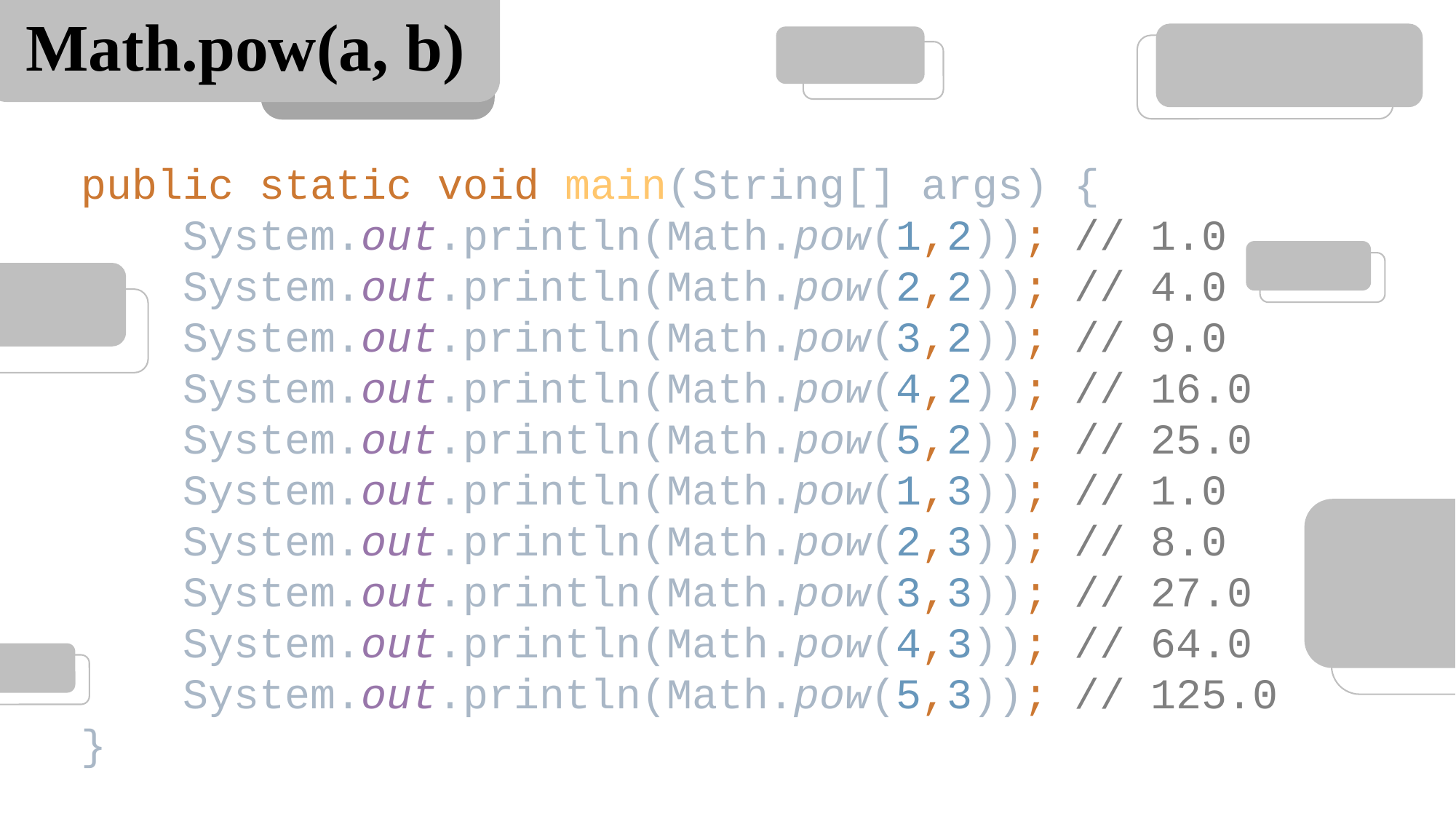

Math.pow(a, b)

public static void main(String[] args) {
    System.out.println(Math.pow(1,2)); // 1.0
    System.out.println(Math.pow(2,2)); // 4.0
    System.out.println(Math.pow(3,2)); // 9.0
    System.out.println(Math.pow(4,2)); // 16.0
    System.out.println(Math.pow(5,2)); // 25.0
    System.out.println(Math.pow(1,3)); // 1.0
    System.out.println(Math.pow(2,3)); // 8.0
    System.out.println(Math.pow(3,3)); // 27.0
    System.out.println(Math.pow(4,3)); // 64.0
    System.out.println(Math.pow(5,3)); // 125.0
}